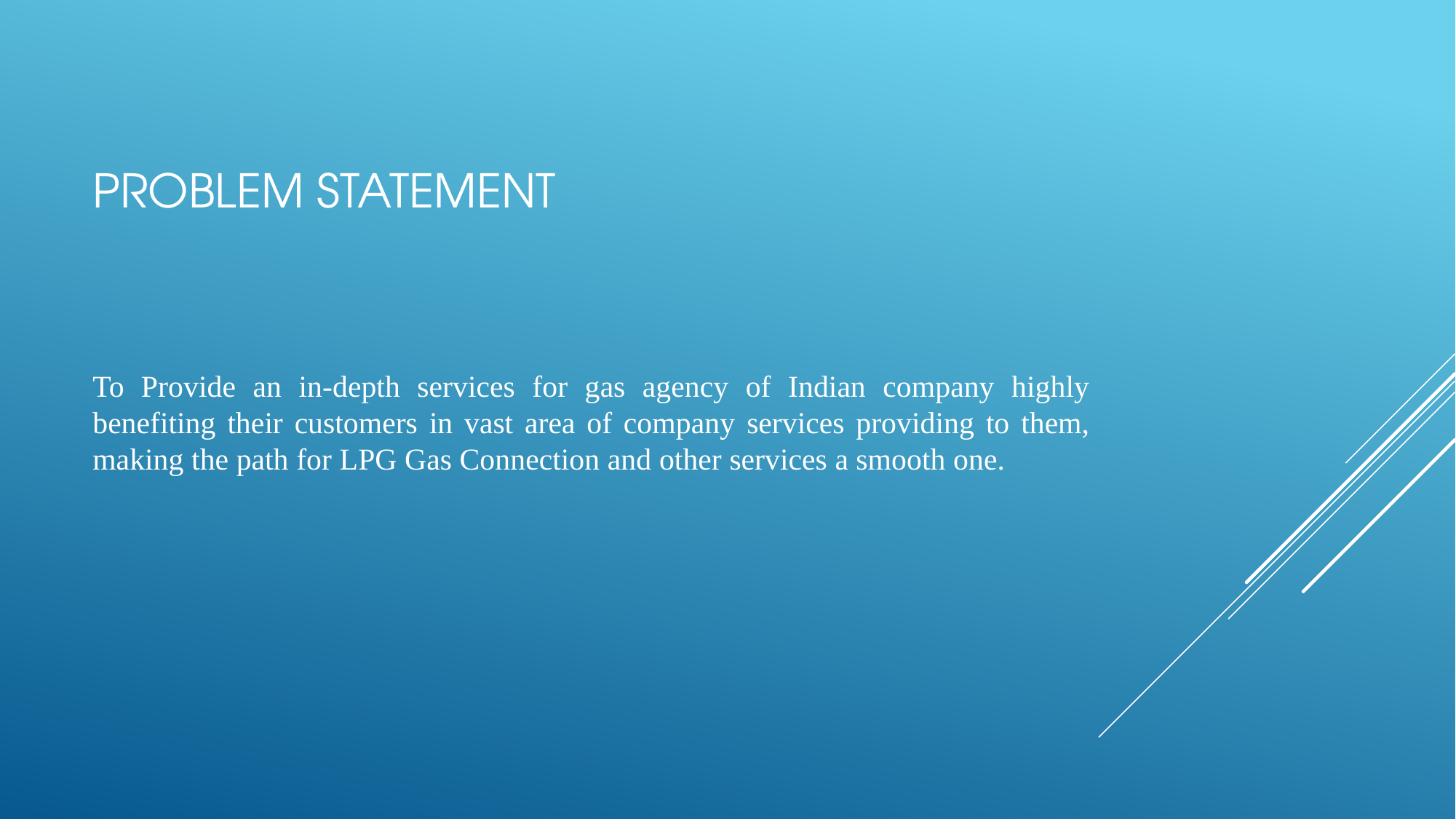

# Problem Statement
To Provide an in-depth services for gas agency of Indian company highly benefiting their customers in vast area of company services providing to them, making the path for LPG Gas Connection and other services a smooth one.